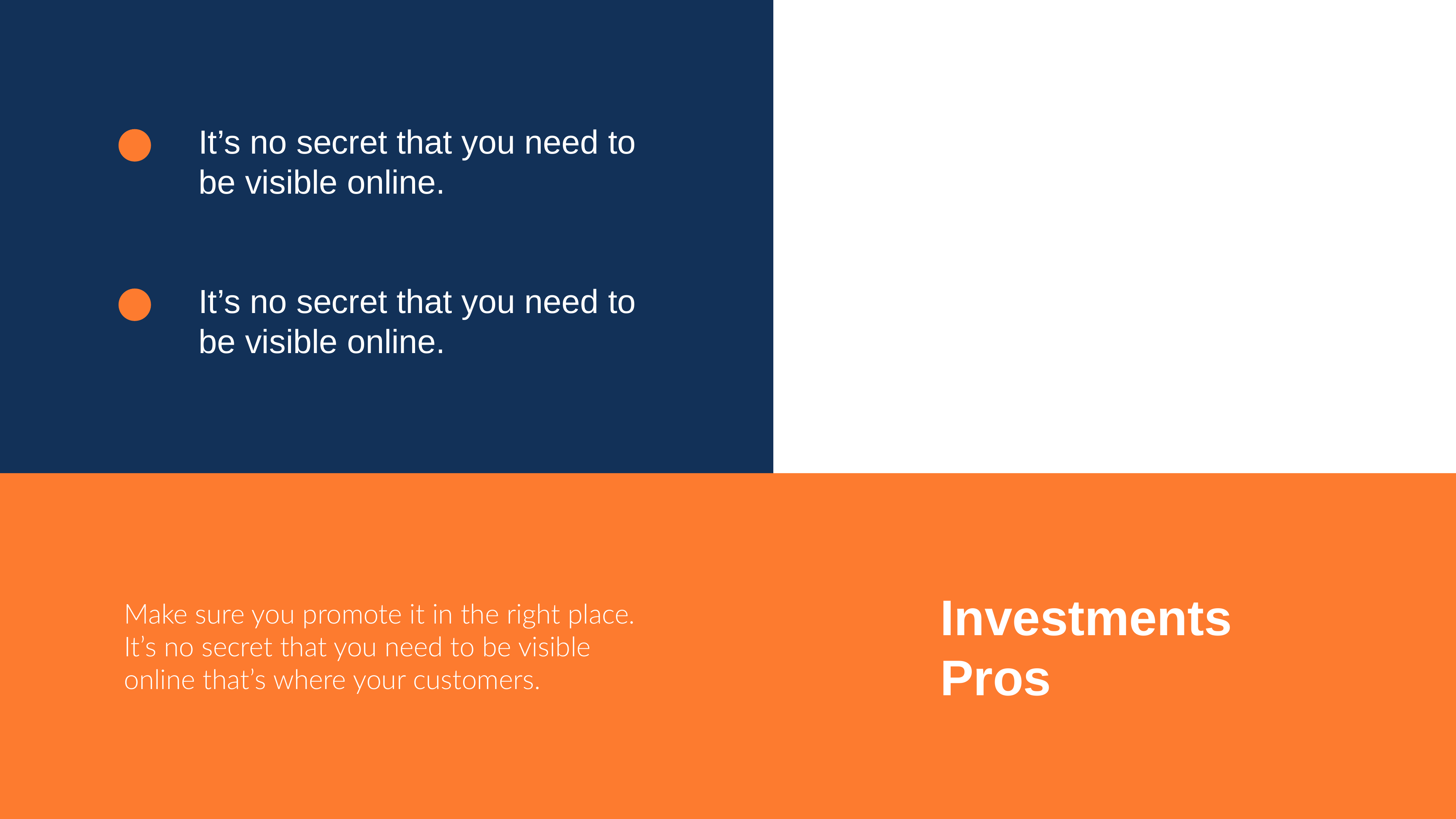

It’s no secret that you need to be visible online.

It’s no secret that you need to be visible online.

Investments Pros
Make sure you promote it in the right place. It’s no secret that you need to be visible online that’s where your customers.